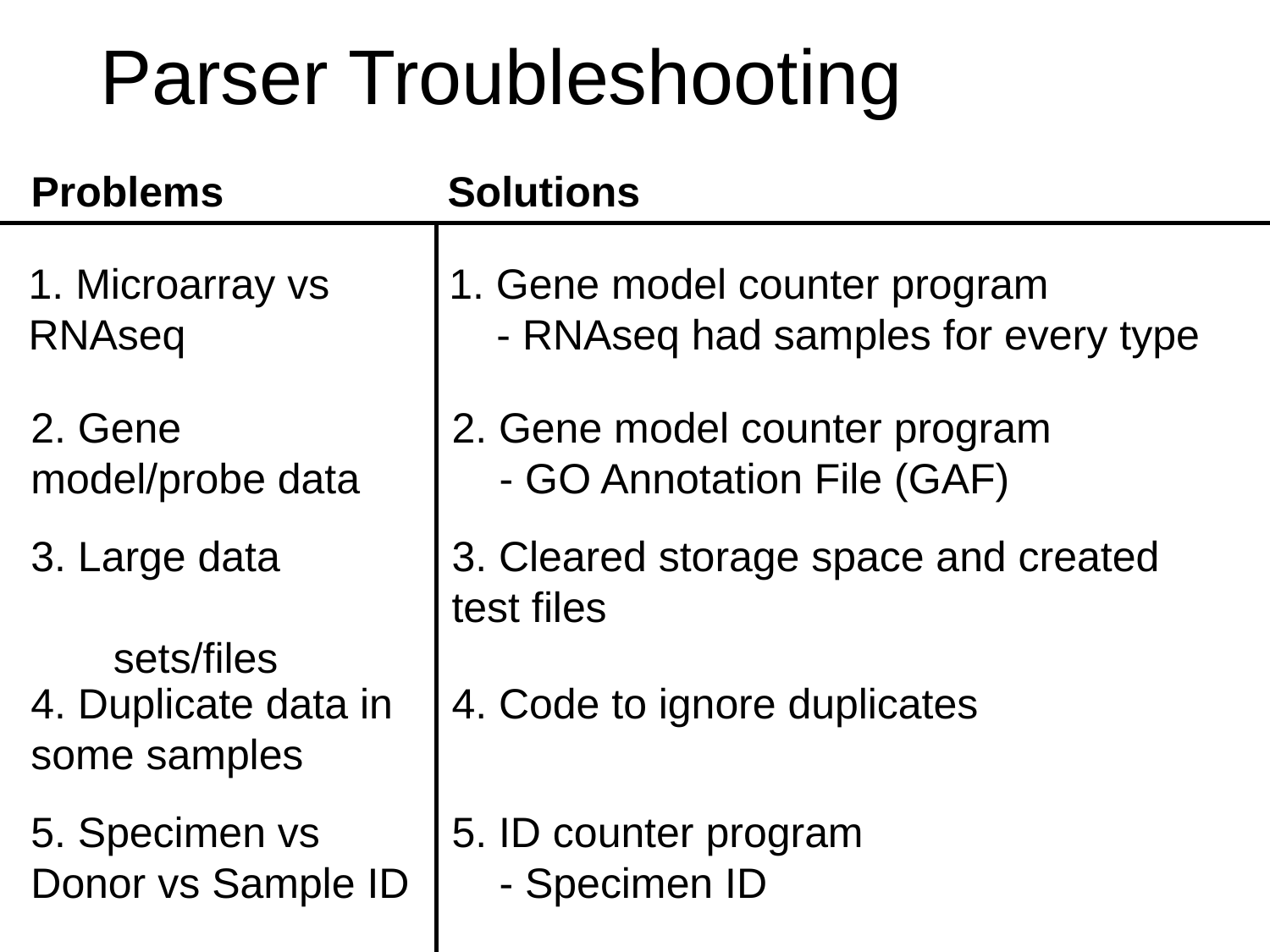

# Parser Troubleshooting
Problems 		   Solutions
1. Gene model counter program
    - RNAseq had samples for every type
1. Microarray vs RNAseq
2. Gene     model/probe data
2. Gene model counter program
    - GO Annotation File (GAF)
3. Large data                                                      sets/files
3. Cleared storage space and created test files
4. Code to ignore duplicates
4. Duplicate data in some samples
5. Specimen vs Donor vs Sample ID
5. ID counter program
    - Specimen ID